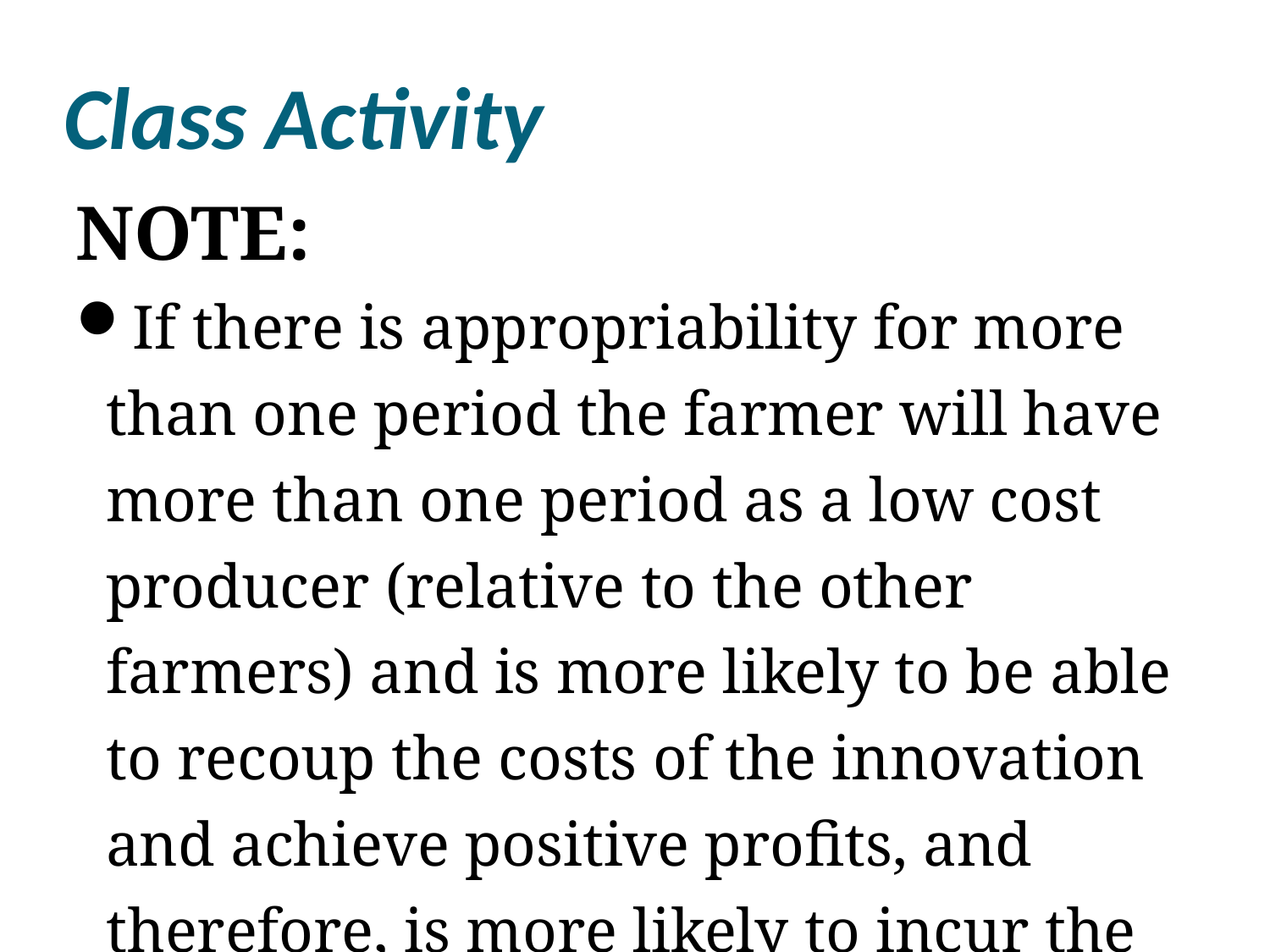

Class Activity
NOTE:
If there is appropriability for more than one period the farmer will have more than one period as a low cost producer (relative to the other farmers) and is more likely to be able to recoup the costs of the innovation and achieve positive profits, and therefore, is more likely to incur the costs of the innovation to begin with

Society is better of w/ the innovation, but the farmer will not incur the costs of the innovation if expected profits during the appropriability period are not expected to be positive

If there is no period of appropriability (as in perfect competition) there is no incentive to innovate

This is still a model of certainty (where the farmer knows the cost of the innovation and the profits she will receive after the innovation is implemented)
Is this realistic?
NO - there is a great deal of uncertainty (risk) associated with innovation